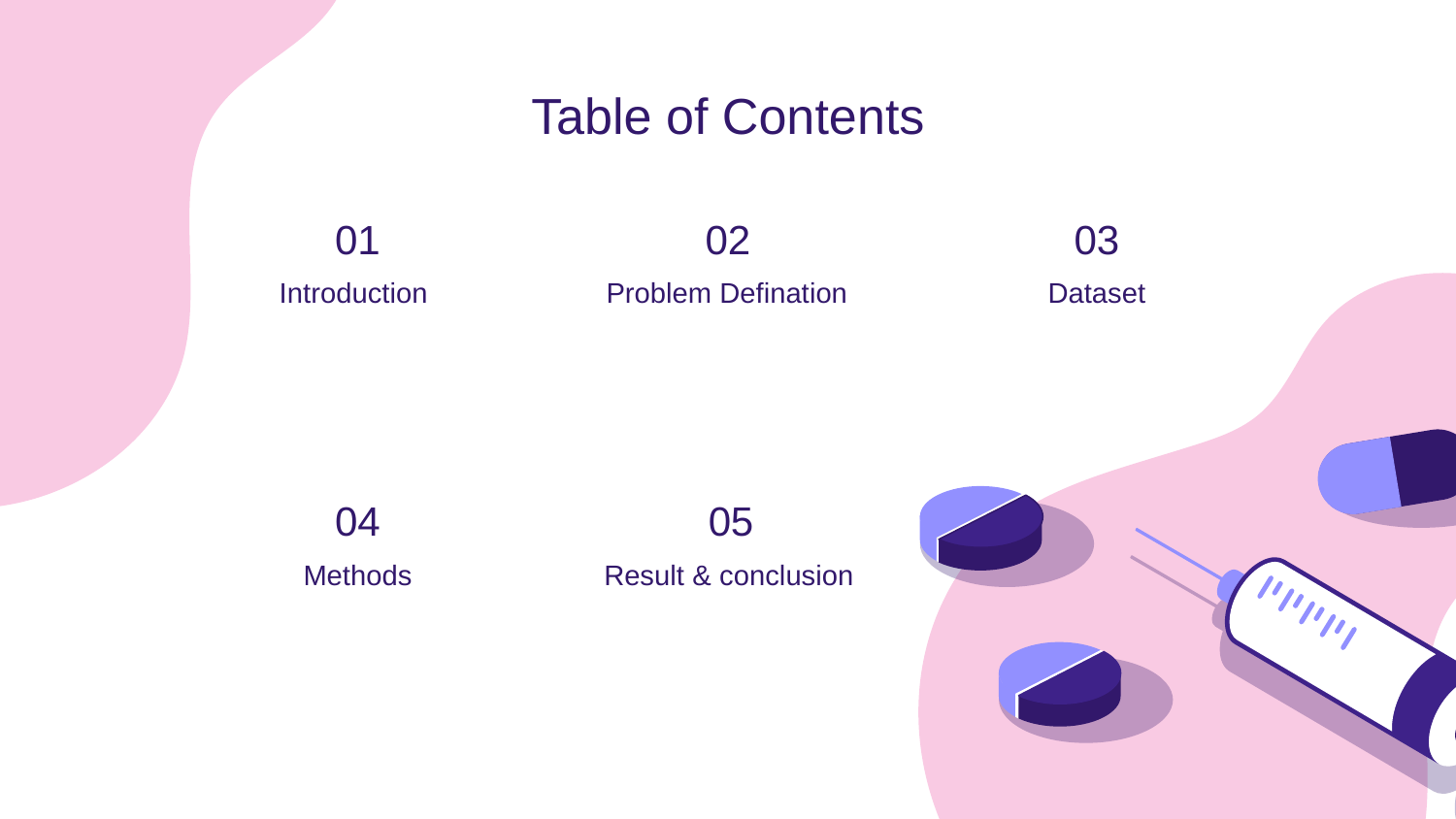

Table of Contents
02
# 01
03
Introduction
Problem Defination
Dataset

04
05

Methods
Result & conclusion